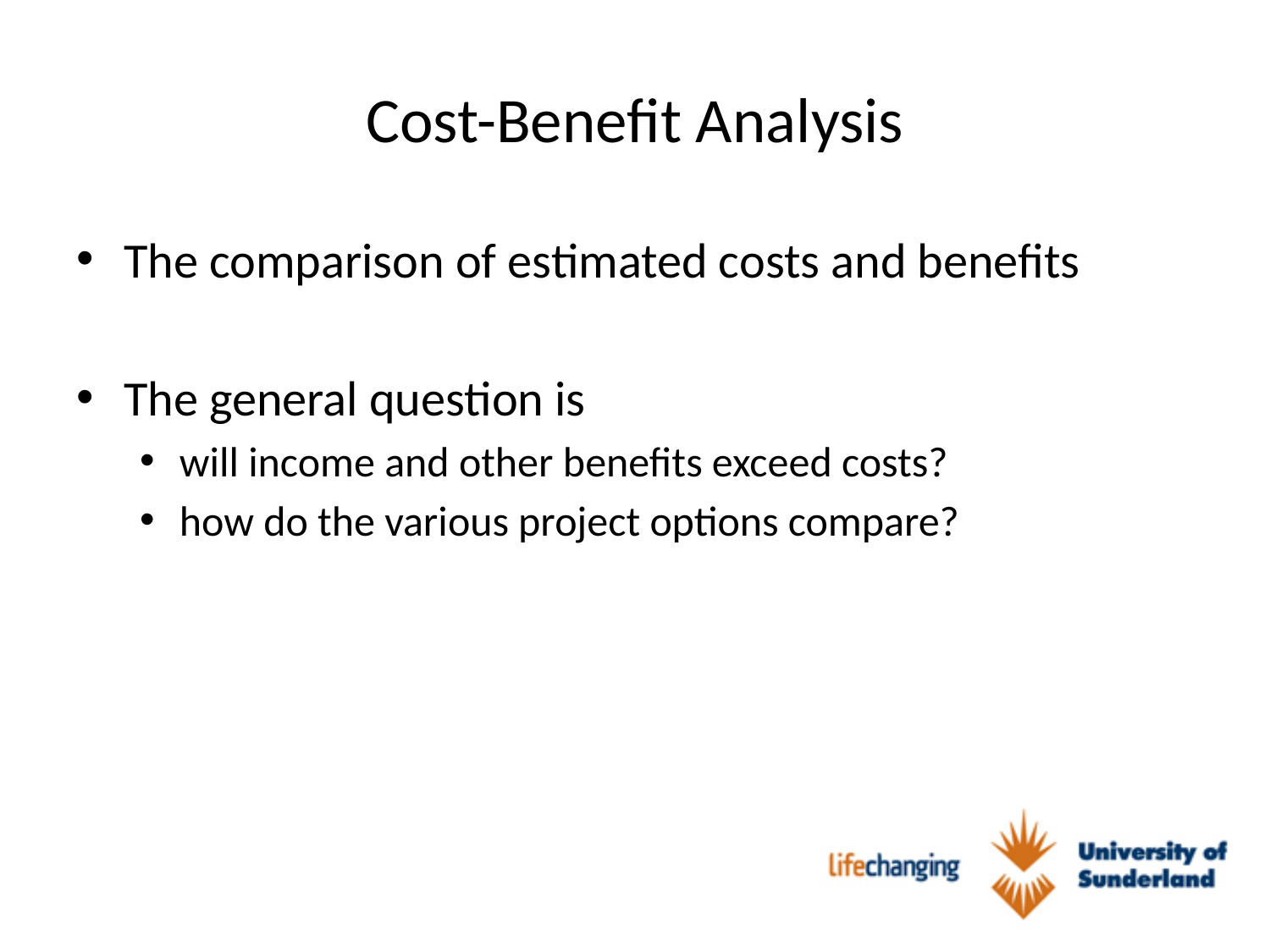

# Cost-Benefit Analysis
The comparison of estimated costs and benefits

The general question is
will income and other benefits exceed costs?
how do the various project options compare?